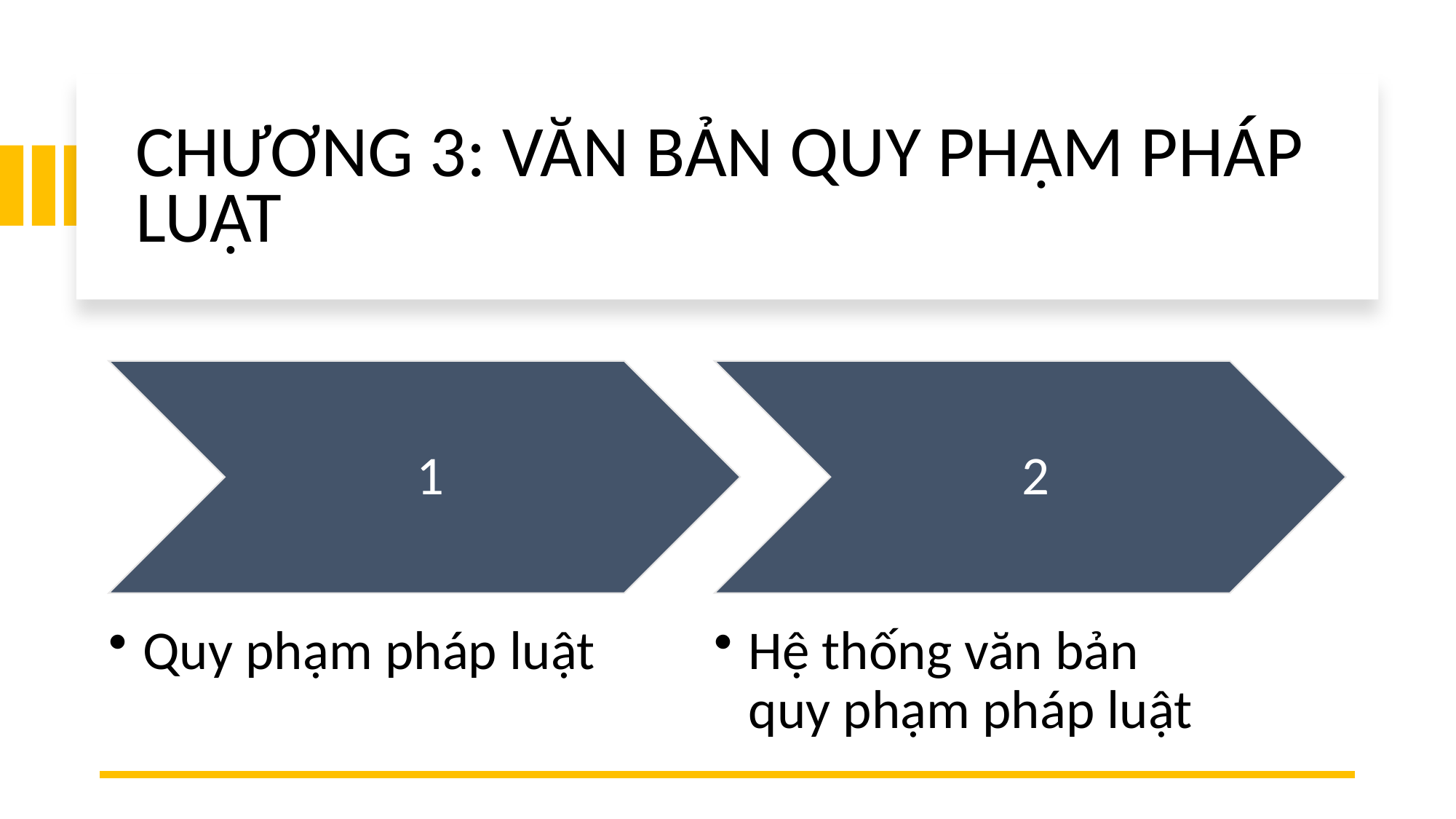

# CHƯƠNG 3: VĂN BẢN QUY PHẠM PHÁP LUẬT

1
Quy phạm pháp luật
2
Hệ thống văn bản quy phạm pháp luật